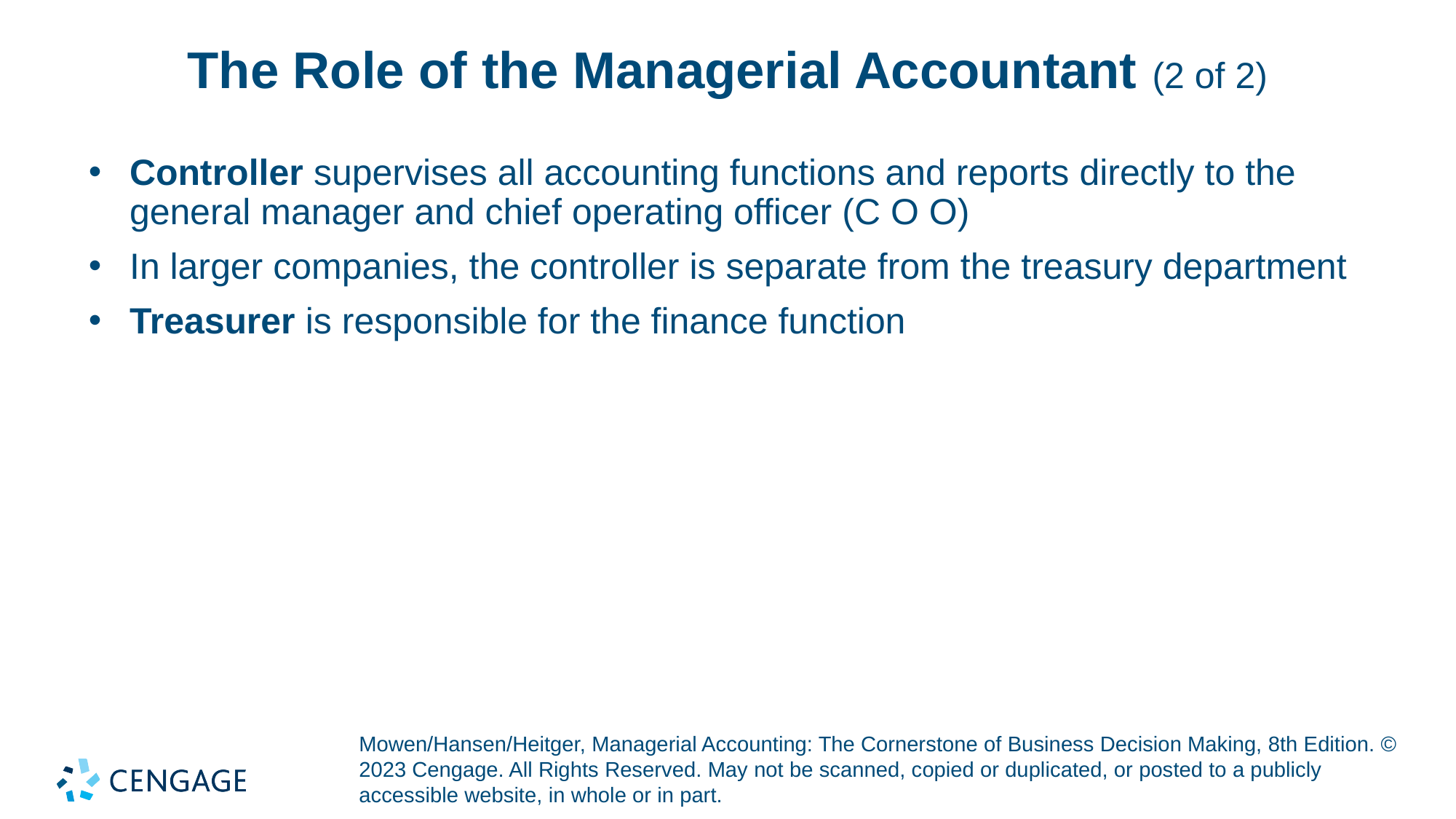

# The Role of the Managerial Accountant (2 of 2)
Controller supervises all accounting functions and reports directly to the general manager and chief operating officer (C O O)
In larger companies, the controller is separate from the treasury department
Treasurer is responsible for the finance function